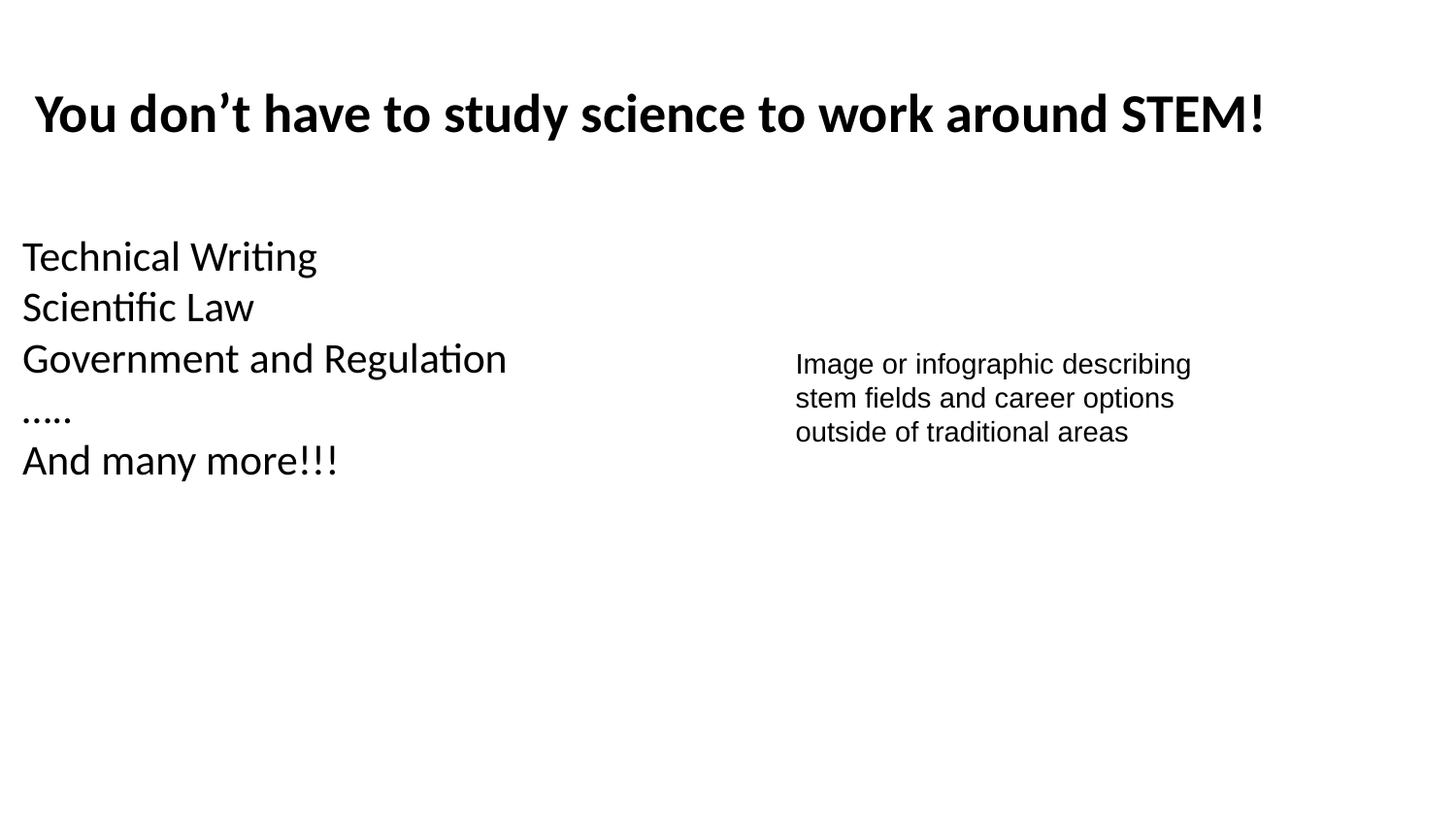

You don’t have to study science to work around STEM!
Technical Writing
Scientific Law
Government and Regulation
…..
And many more!!!
Image or infographic describing stem fields and career options outside of traditional areas